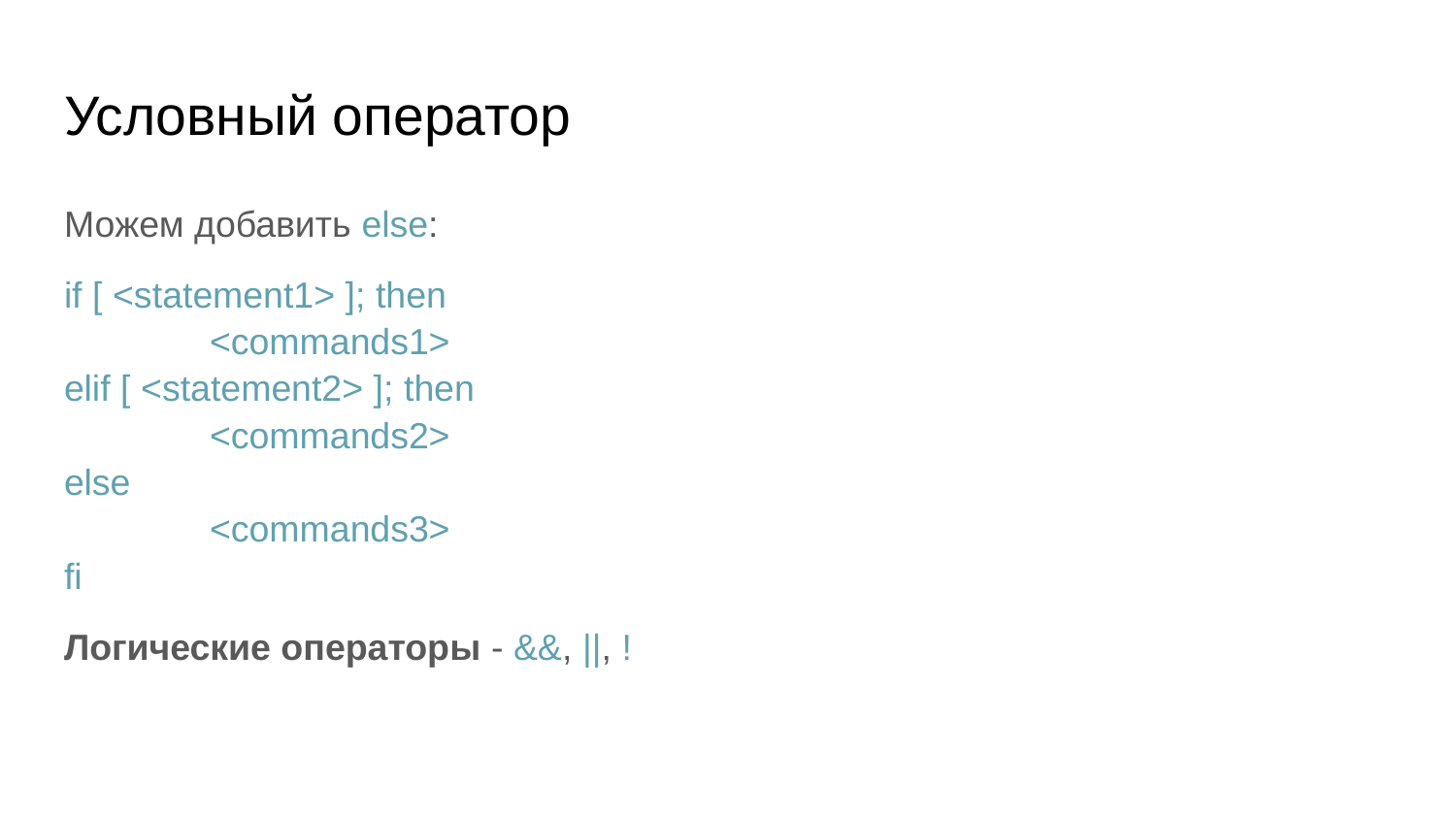

# Условный оператор
Можем добавить else:
if [ <statement1> ]; then
	<commands1>
elif [ <statement2> ]; then
	<commands2>
else
	<commands3>
fi
Логические операторы - &&, ||, !